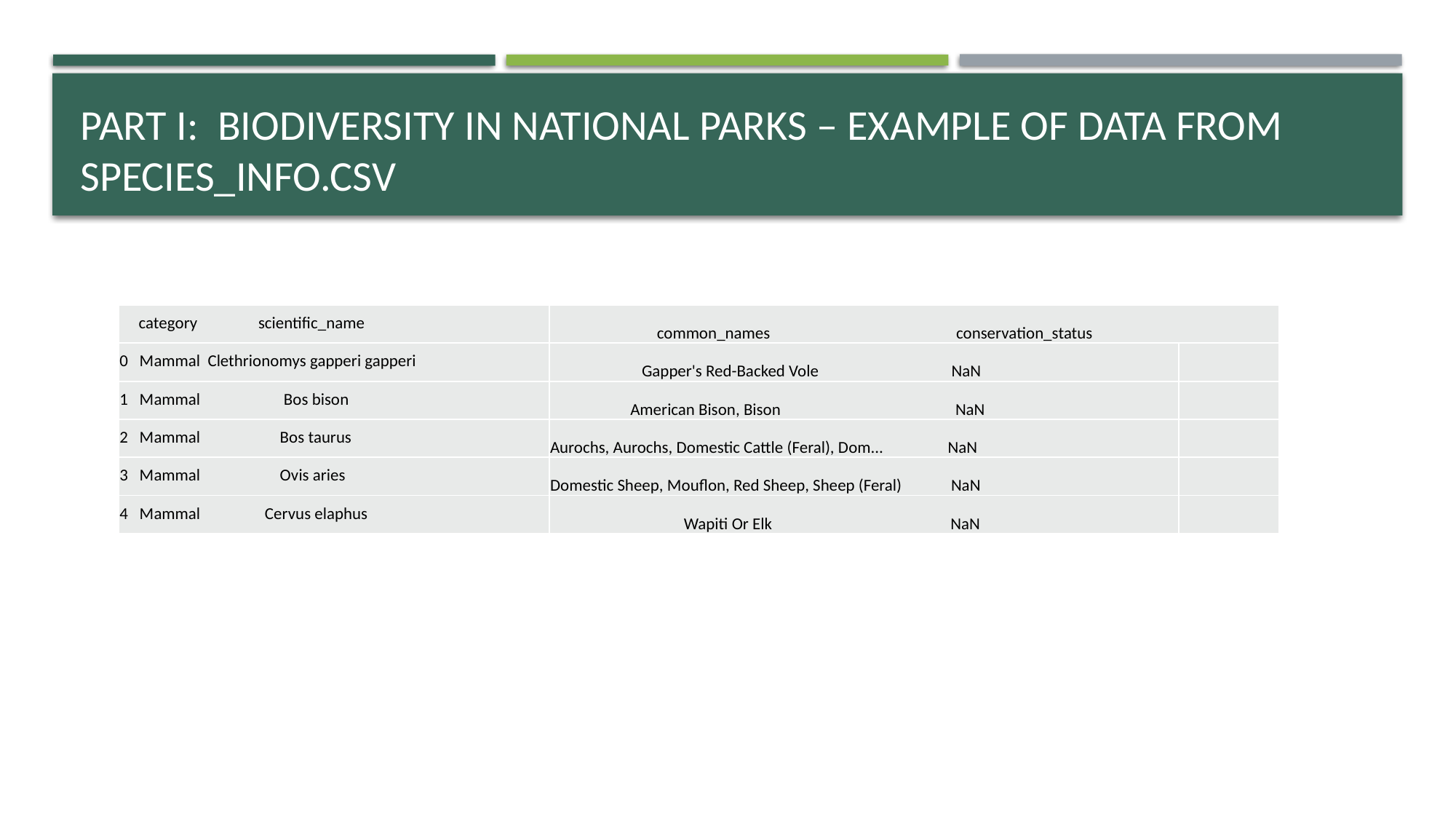

# part I:  Biodiversity in National Parks – Example of data from species_info.csv
| category scientific\_name | common\_names conservation\_status |  |
| --- | --- | --- |
| 0 Mammal Clethrionomys gapperi gapperi | Gapper's Red-Backed Vole NaN |  |
| 1 Mammal Bos bison | American Bison, Bison NaN |  |
| 2 Mammal Bos taurus | Aurochs, Aurochs, Domestic Cattle (Feral), Dom... NaN |  |
| 3 Mammal Ovis aries | Domestic Sheep, Mouflon, Red Sheep, Sheep (Feral) NaN |  |
| 4 Mammal Cervus elaphus | Wapiti Or Elk NaN |  |